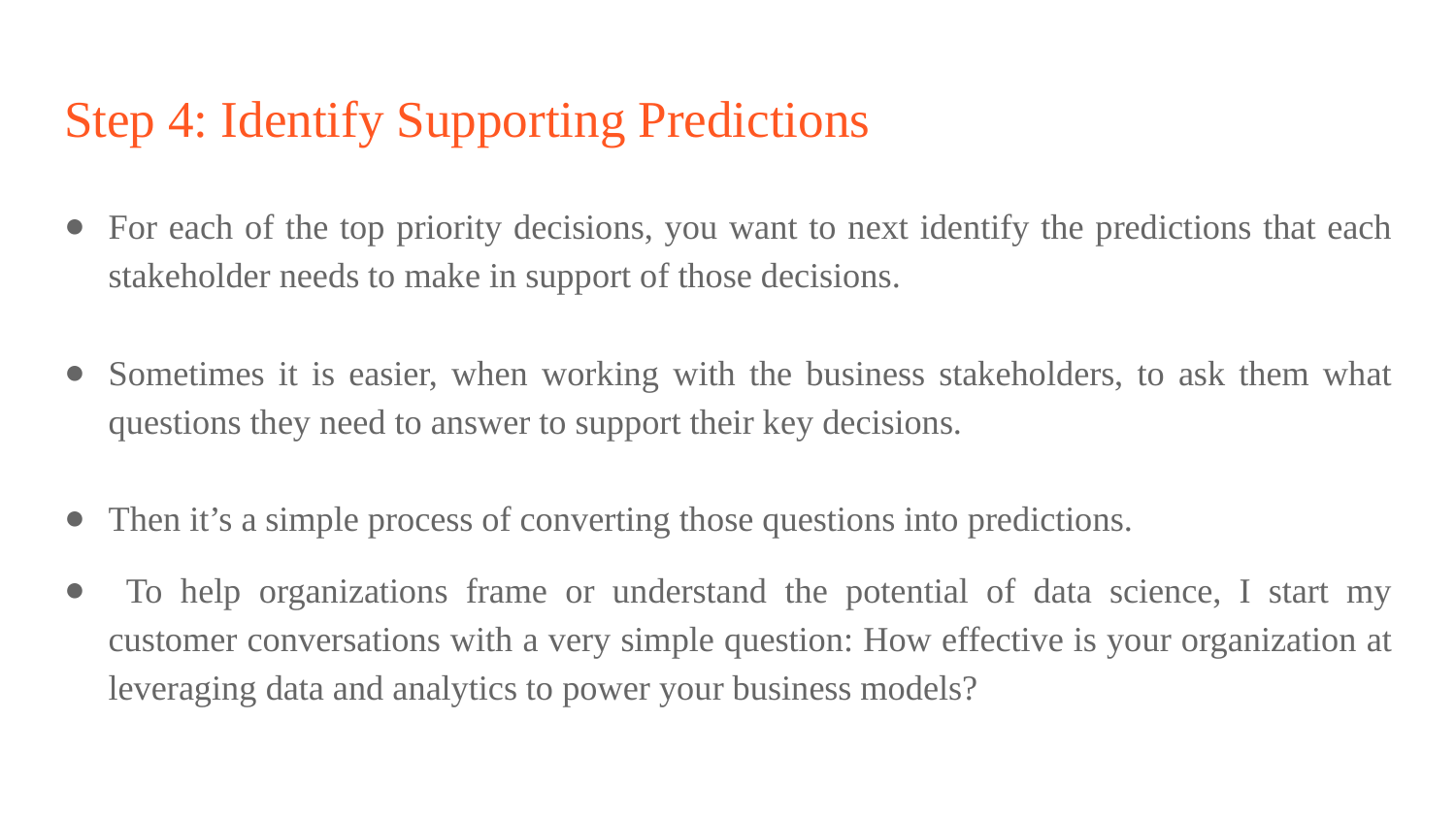

# Step 4: Identify Supporting Predictions
For each of the top priority decisions, you want to next identify the predictions that each stakeholder needs to make in support of those decisions.

Sometimes it is easier, when working with the business stakeholders, to ask them what questions they need to answer to support their key decisions.

Then it’s a simple process of converting those questions into predictions.
 To help organizations frame or understand the potential of data science, I start my customer conversations with a very simple question: How effective is your organization at leveraging data and analytics to power your business models?